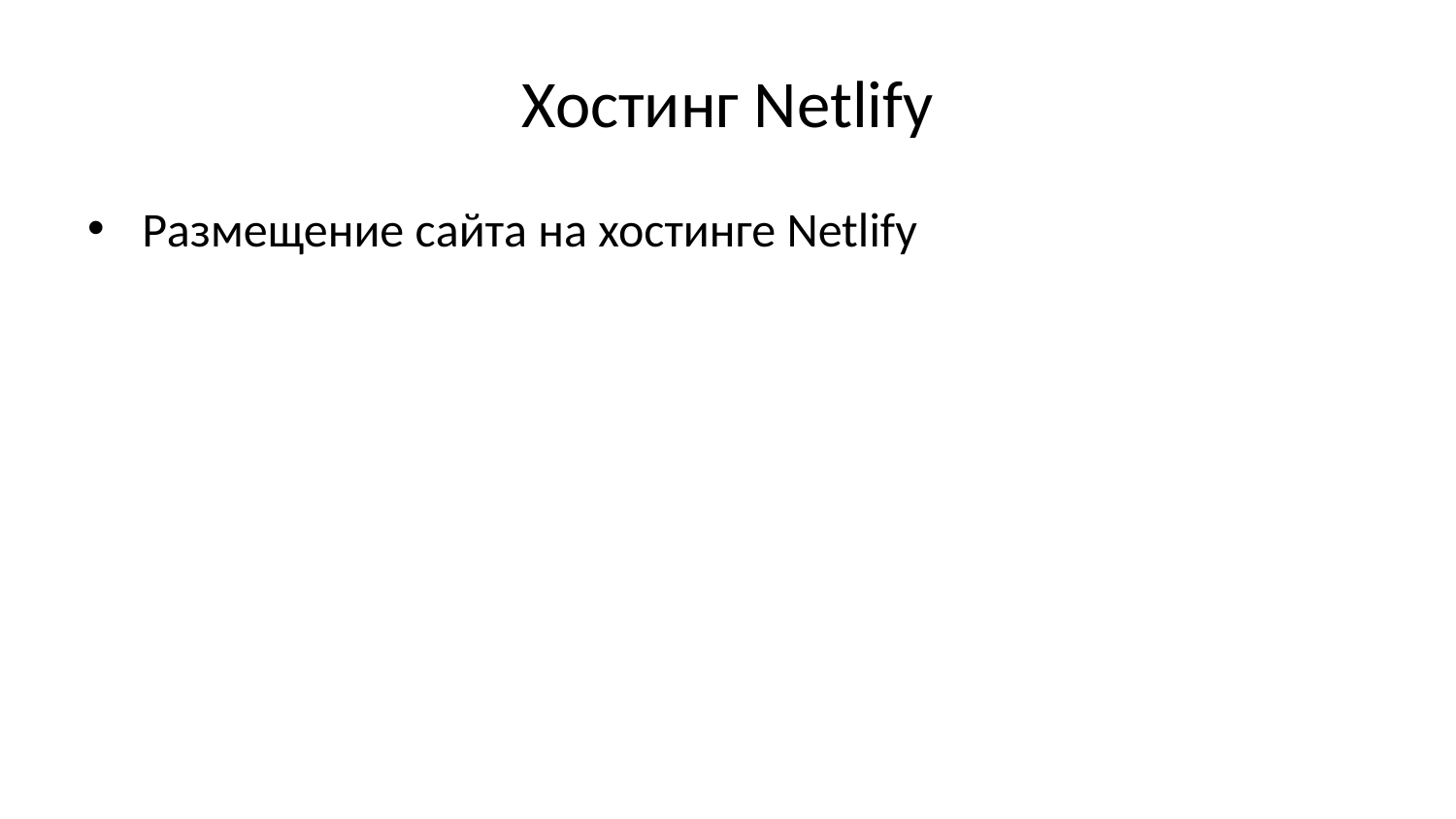

# Хостинг Netlify
Размещение сайта на хостинге Netlify